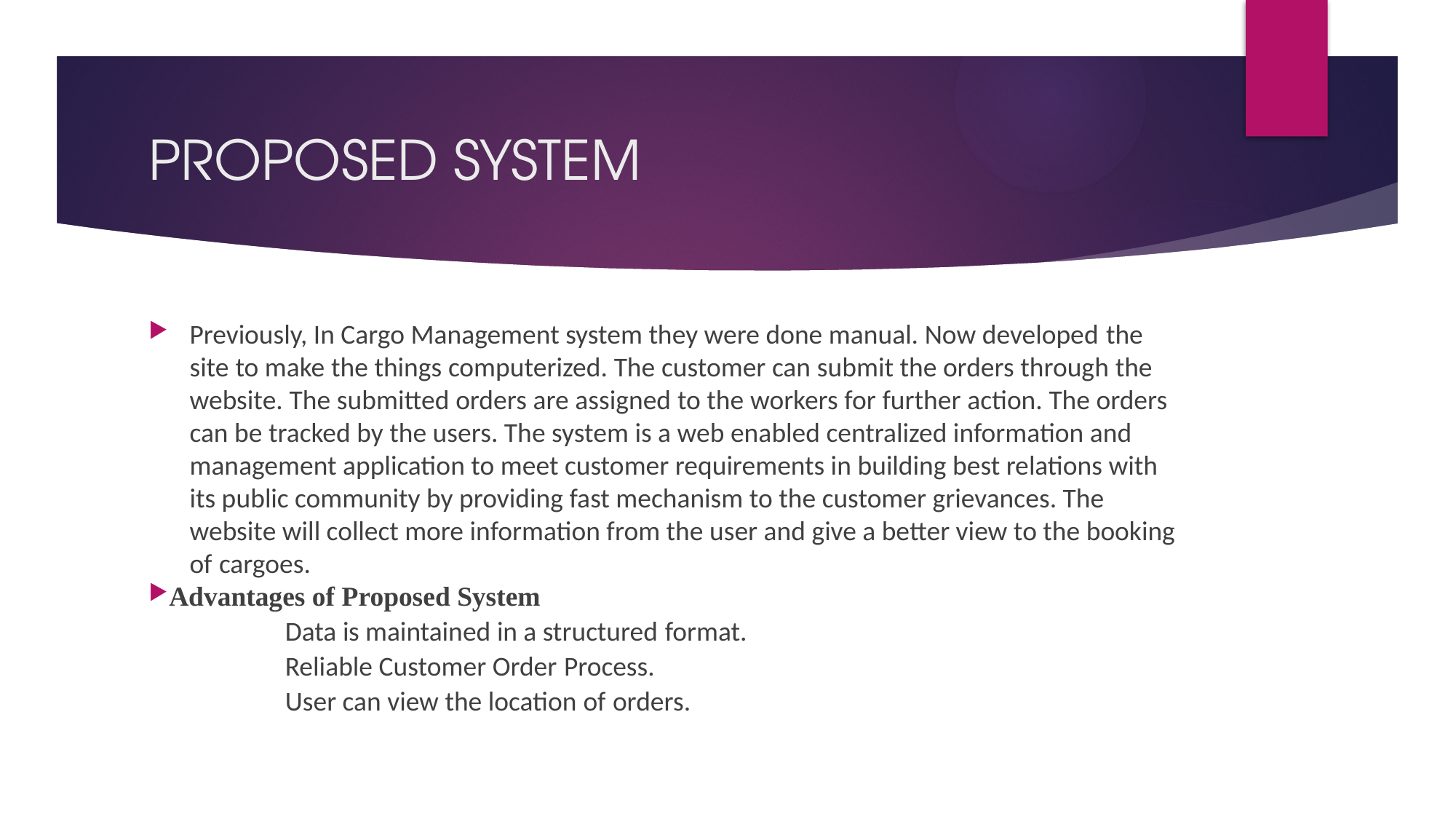

# PROPOSED SYSTEM
Previously, In Cargo Management system they were done manual. Now developed the site to make the things computerized. The customer can submit the orders through the website. The submitted orders are assigned to the workers for further action. The orders can be tracked by the users. The system is a web enabled centralized information and management application to meet customer requirements in building best relations with its public community by providing fast mechanism to the customer grievances. The website will collect more information from the user and give a better view to the booking of cargoes.
Advantages of Proposed System
Data is maintained in a structured format.
Reliable Customer Order Process.
User can view the location of orders.